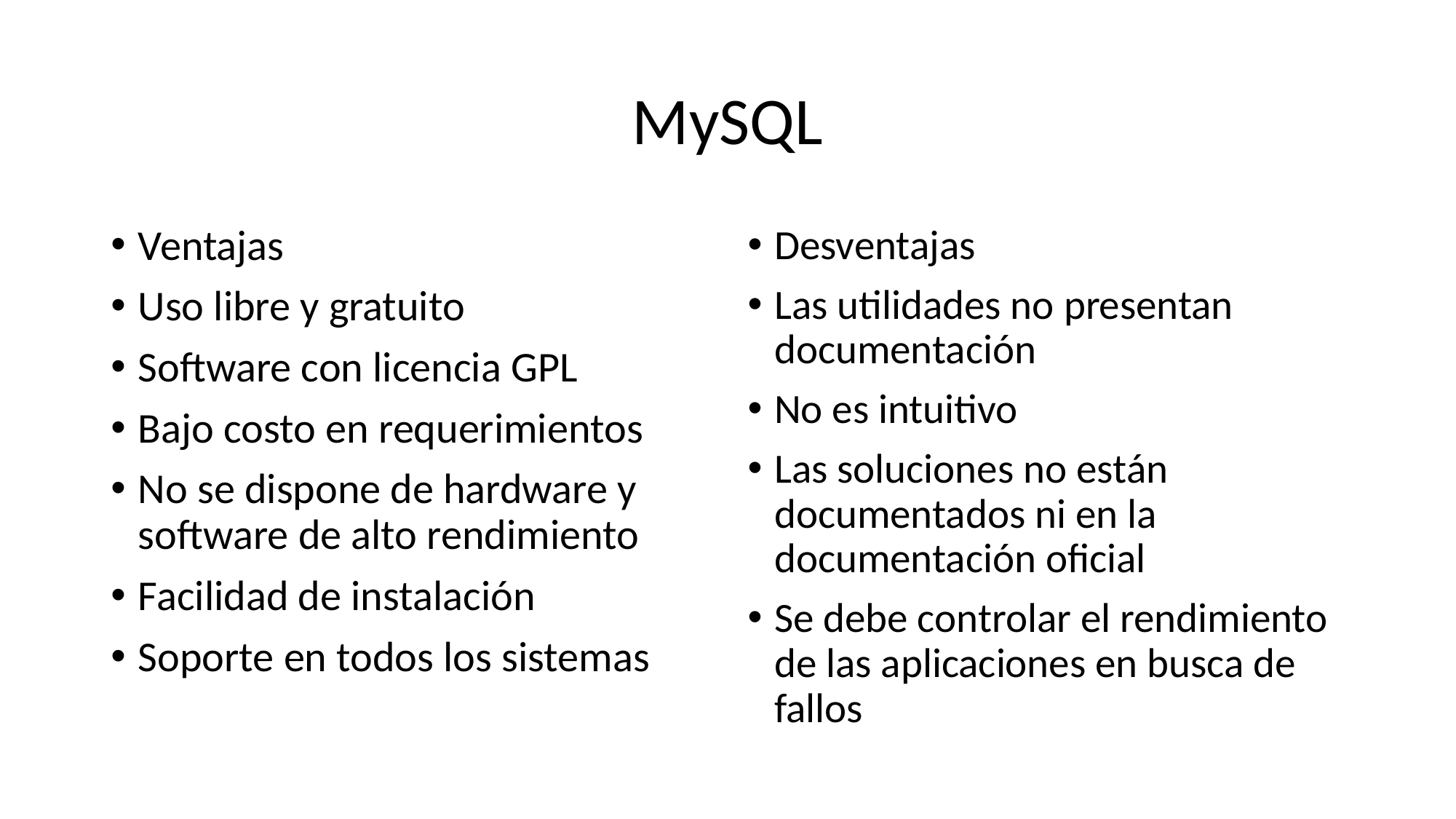

# MySQL
Ventajas
Uso libre y gratuito
Software con licencia GPL
Bajo costo en requerimientos
No se dispone de hardware y software de alto rendimiento
Facilidad de instalación
Soporte en todos los sistemas
Desventajas
Las utilidades no presentan documentación
No es intuitivo
Las soluciones no están documentados ni en la documentación oficial
Se debe controlar el rendimiento de las aplicaciones en busca de fallos